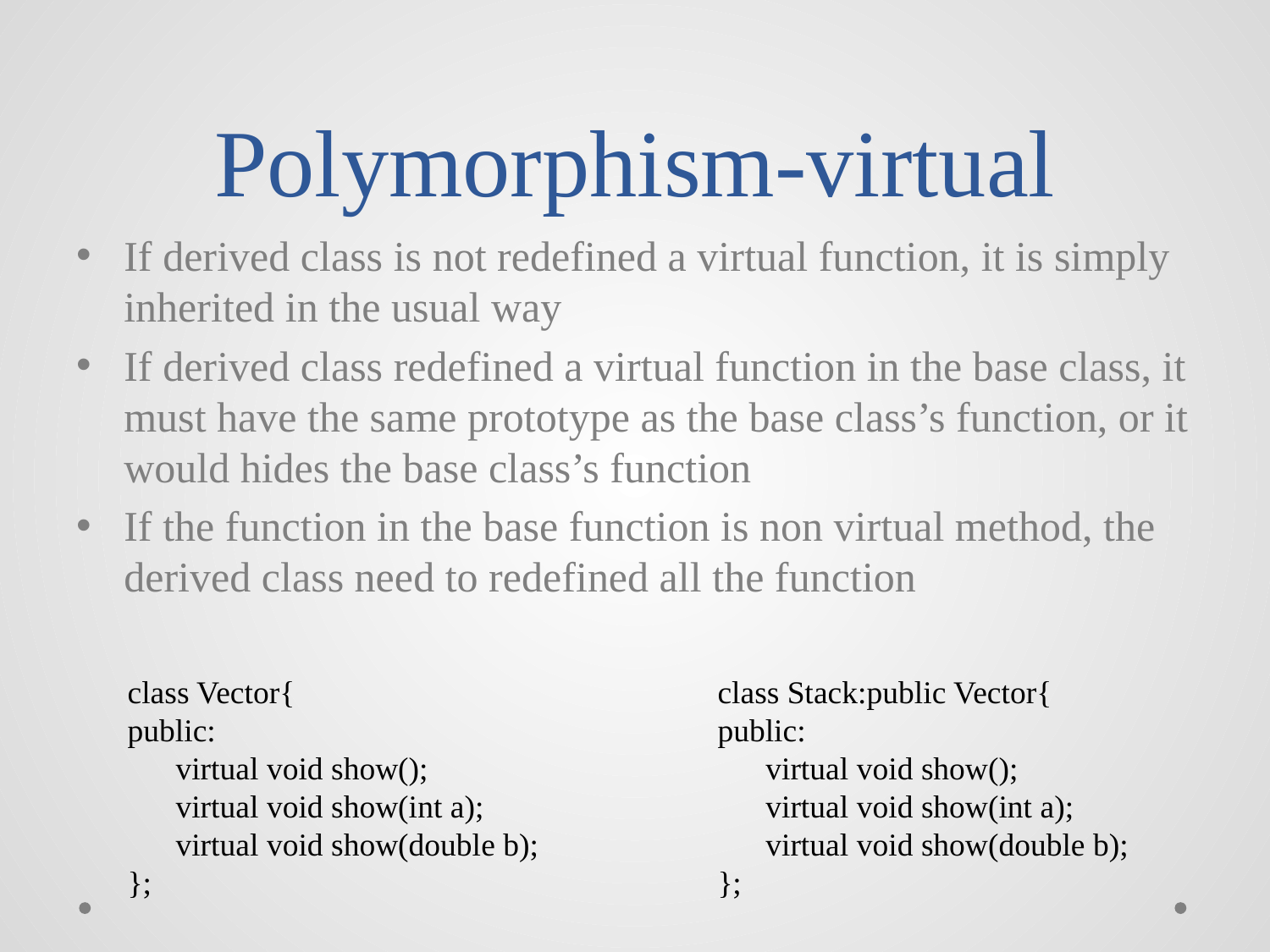

# Polymorphism-virtual
If derived class is not redefined a virtual function, it is simply inherited in the usual way
If derived class redefined a virtual function in the base class, it must have the same prototype as the base class’s function, or it would hides the base class’s function
If the function in the base function is non virtual method, the derived class need to redefined all the function
class Vector{
public:
      virtual void show();
      virtual void show(int a);
      virtual void show(double b);
};
class Stack:public Vector{
public:
      virtual void show();
      virtual void show(int a);
      virtual void show(double b);
};